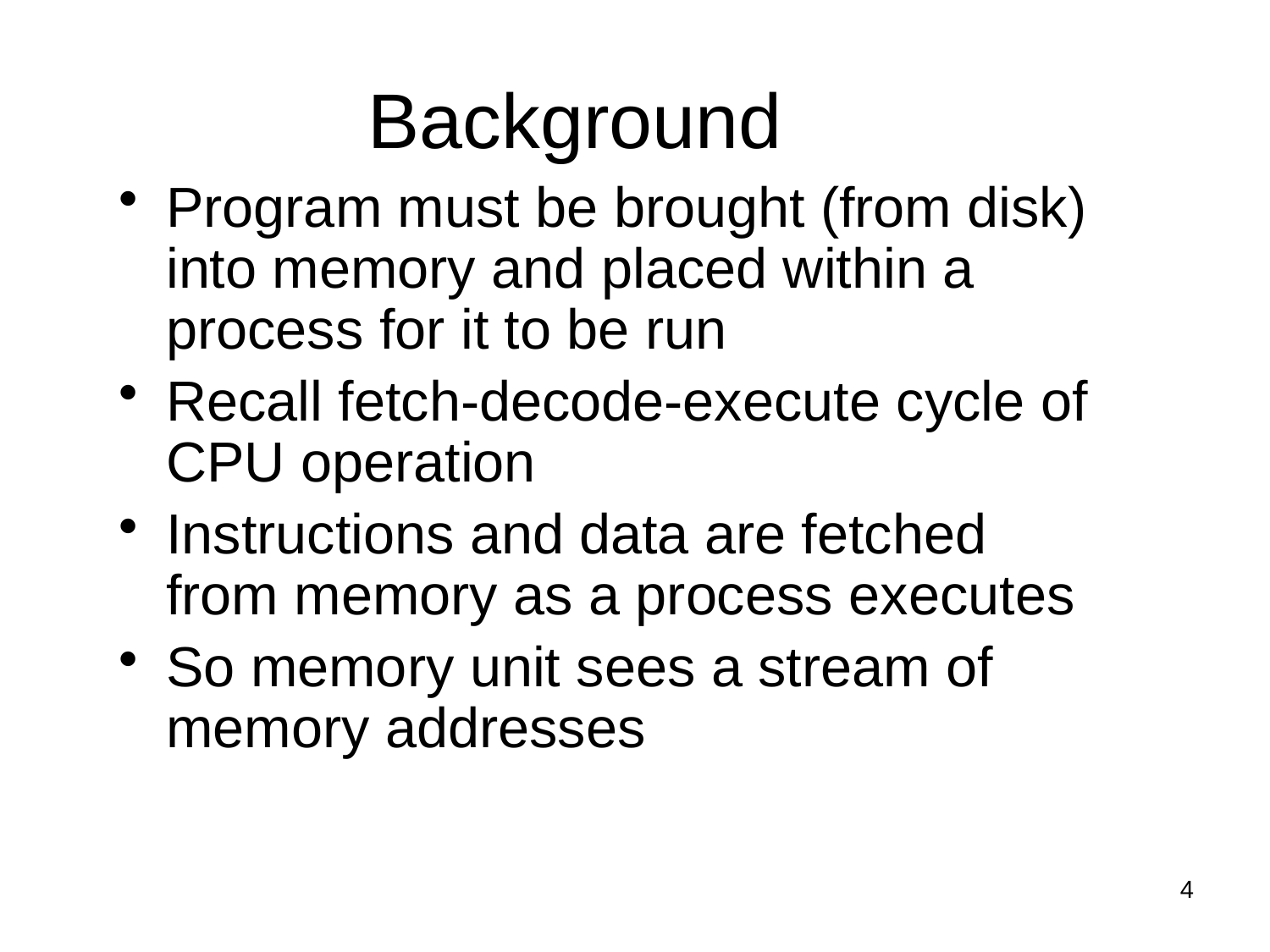

# Background
Program must be brought (from disk)  into memory and placed within a process for it to be run
Recall fetch-decode-execute cycle of CPU operation
Instructions and data are fetched from memory as a process executes
So memory unit sees a stream of memory addresses
4